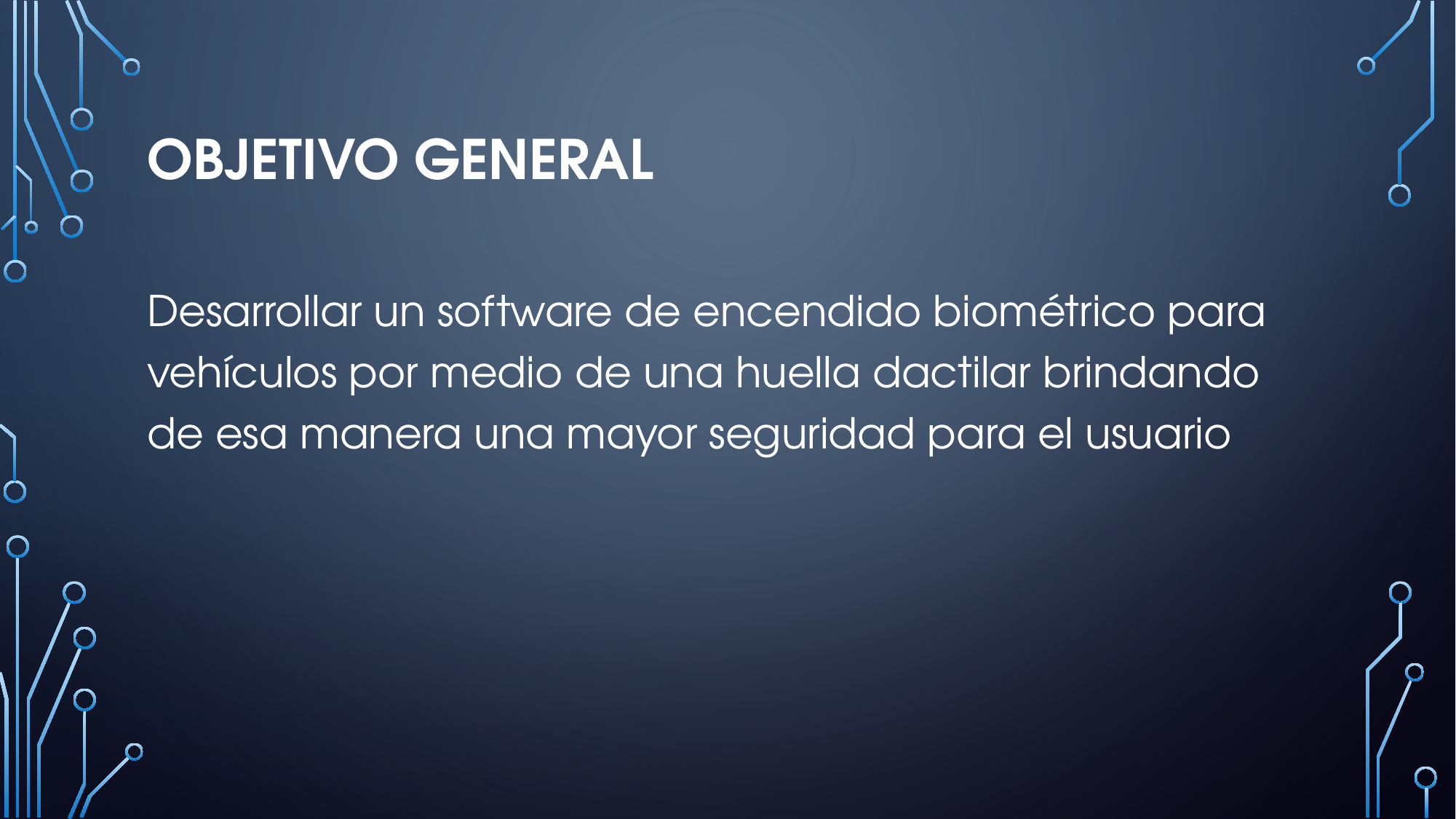

# OBJETIVO GENERAL
Desarrollar un software de encendido biométrico para vehículos por medio de una huella dactilar brindando de esa manera una mayor seguridad para el usuario